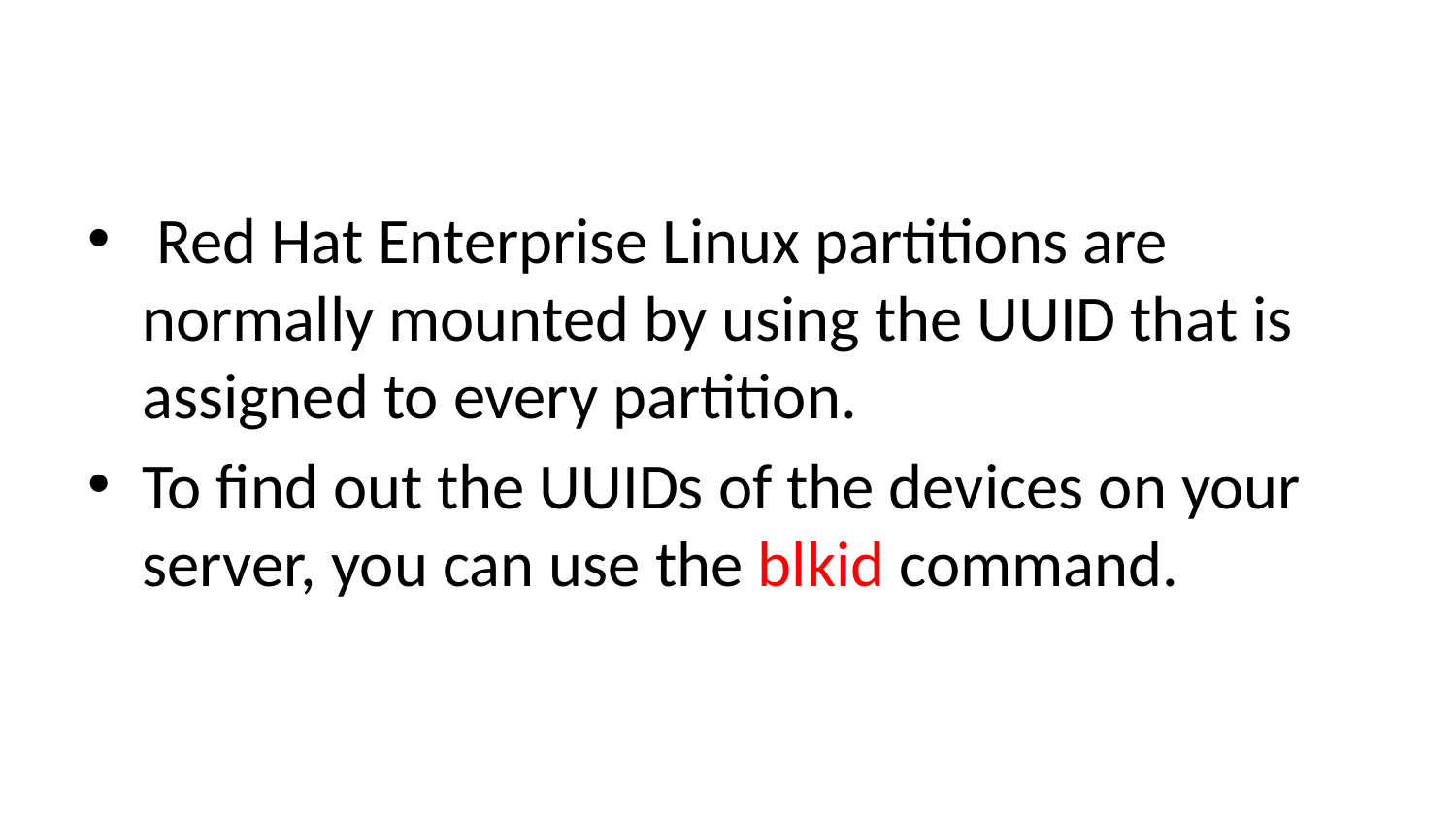

#
 Red Hat Enterprise Linux partitions are normally mounted by using the UUID that is assigned to every partition.
To find out the UUIDs of the devices on your server, you can use the blkid command.